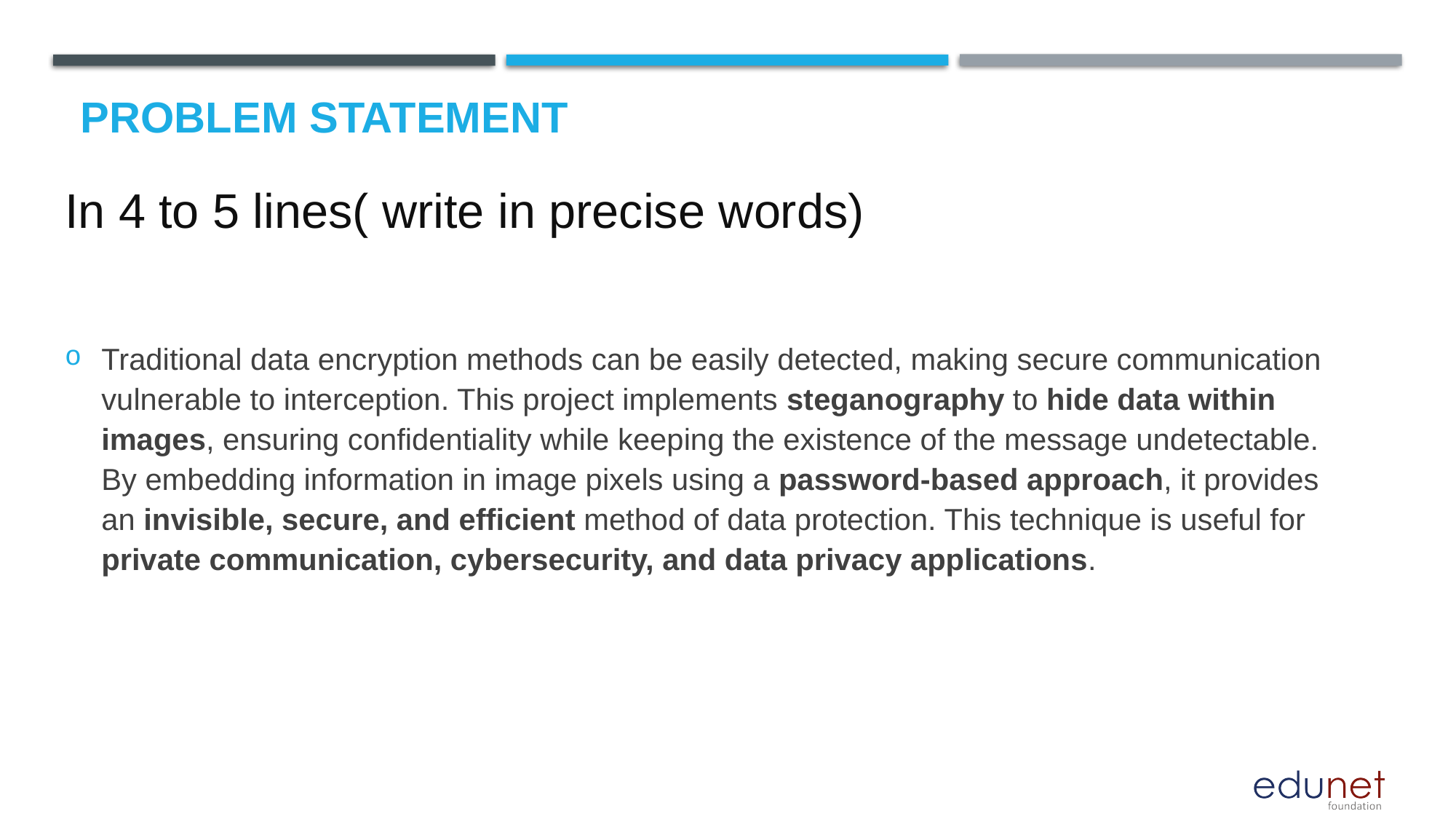

# Problem Statement
In 4 to 5 lines( write in precise words)

Traditional data encryption methods can be easily detected, making secure communication vulnerable to interception. This project implements steganography to hide data within images, ensuring confidentiality while keeping the existence of the message undetectable. By embedding information in image pixels using a password-based approach, it provides an invisible, secure, and efficient method of data protection. This technique is useful for private communication, cybersecurity, and data privacy applications.